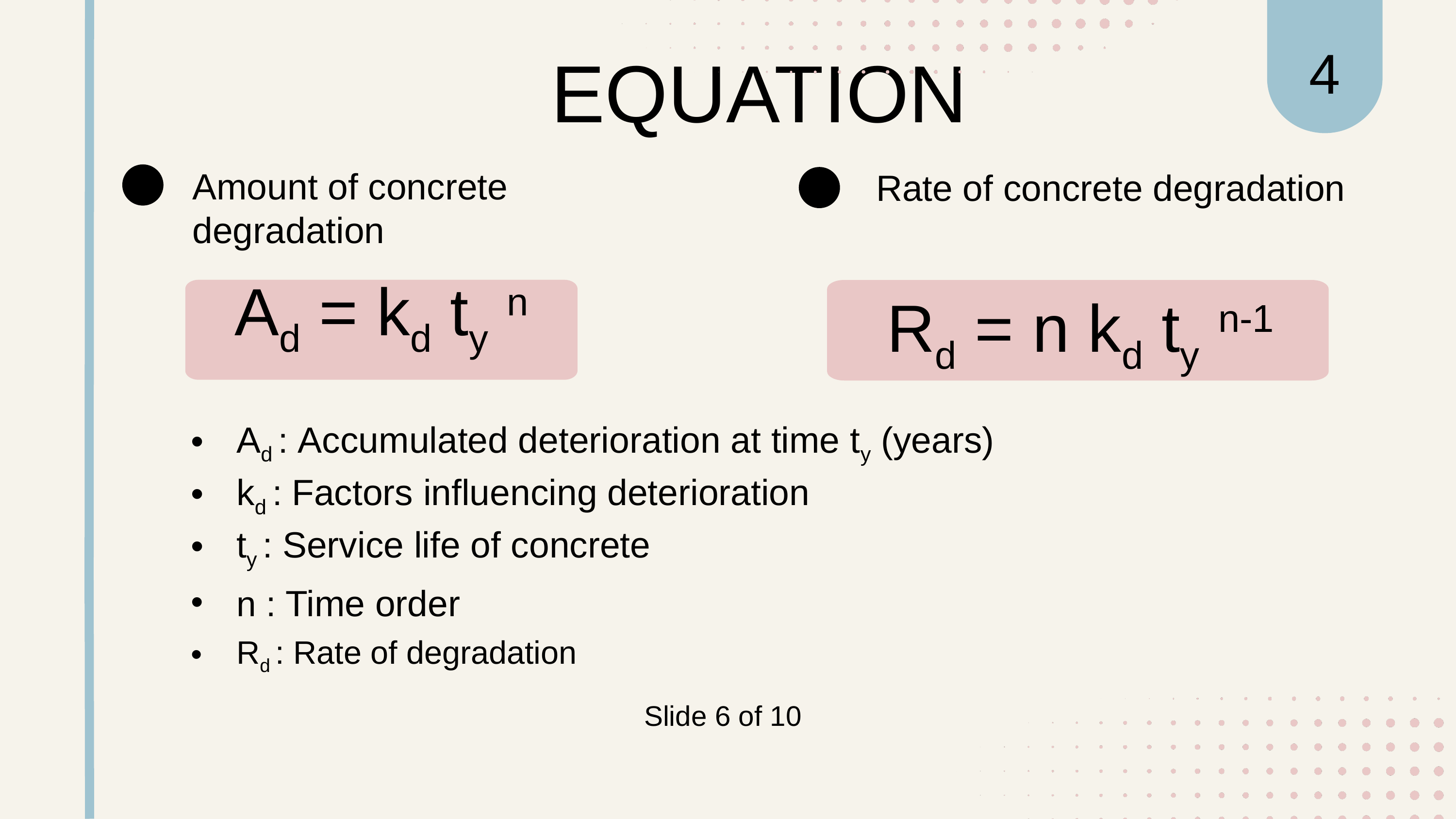

4

EQUATION
Amount of concrete degradation
Rate of concrete degradation

Ad = kd ty n

Rd = n kd ty n-1
Ad : Accumulated deterioration at time ty (years)
kd : Factors influencing deterioration
ty : Service life of concrete
n : Time order
Rd : Rate of degradation